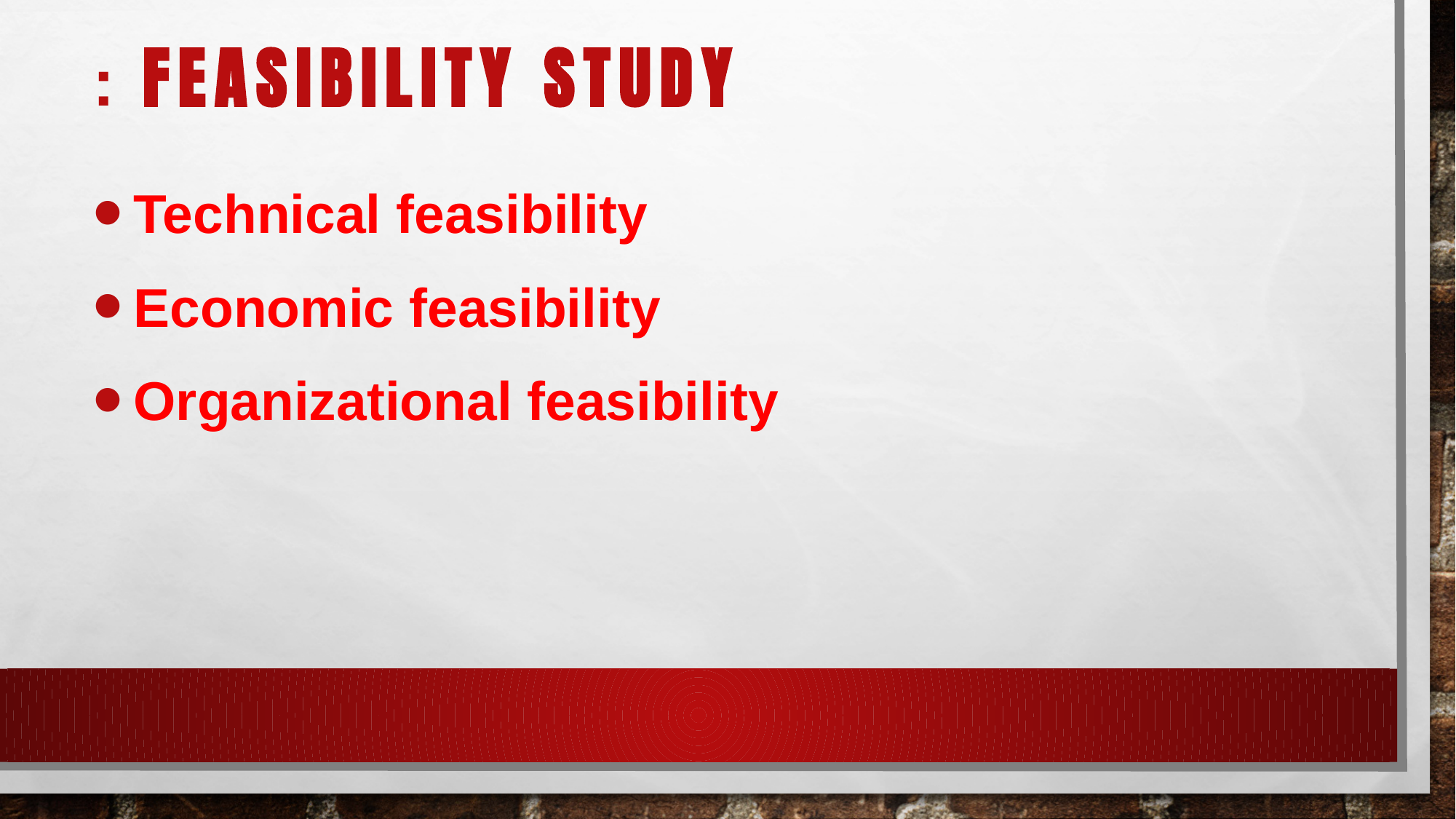

# FEASIBILITY STUDY :
Technical feasibility
Economic feasibility
Organizational feasibility